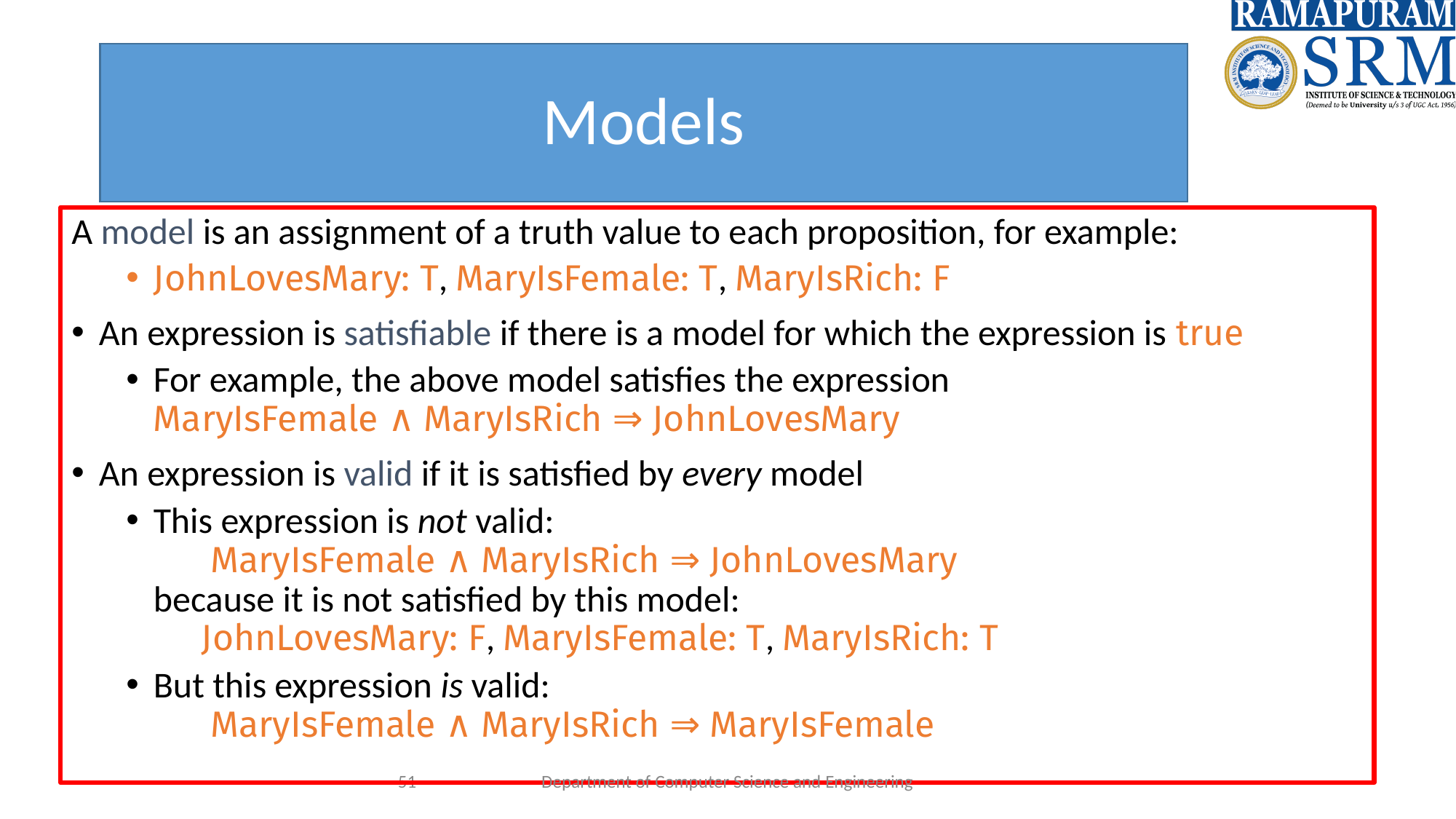

# Models
A model is an assignment of a truth value to each proposition, for example:
JohnLovesMary: T, MaryIsFemale: T, MaryIsRich: F
An expression is satisfiable if there is a model for which the expression is true
For example, the above model satisfies the expression
MaryIsFemale ∧ MaryIsRich ⇒ JohnLovesMary
An expression is valid if it is satisfied by every model
This expression is not valid:
       MaryIsFemale ∧ MaryIsRich ⇒ JohnLovesMary
because it is not satisfied by this model:
     JohnLovesMary: F, MaryIsFemale: T, MaryIsRich: T
But this expression is valid:
       MaryIsFemale ∧ MaryIsRich ⇒ MaryIsFemale
51
Department of Computer Science and Engineering